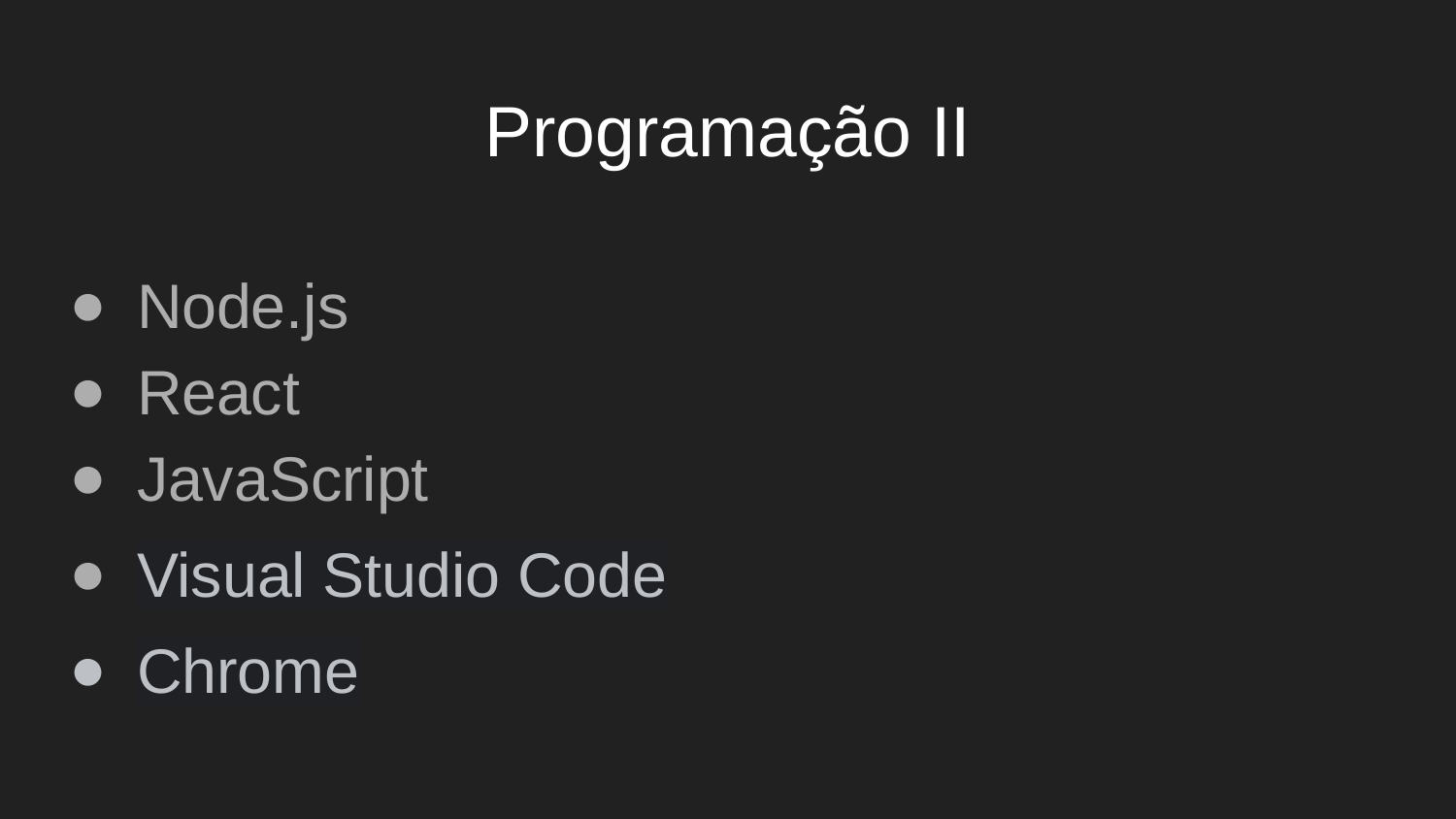

# Programação II
Node.js
React
JavaScript
Visual Studio Code
Chrome